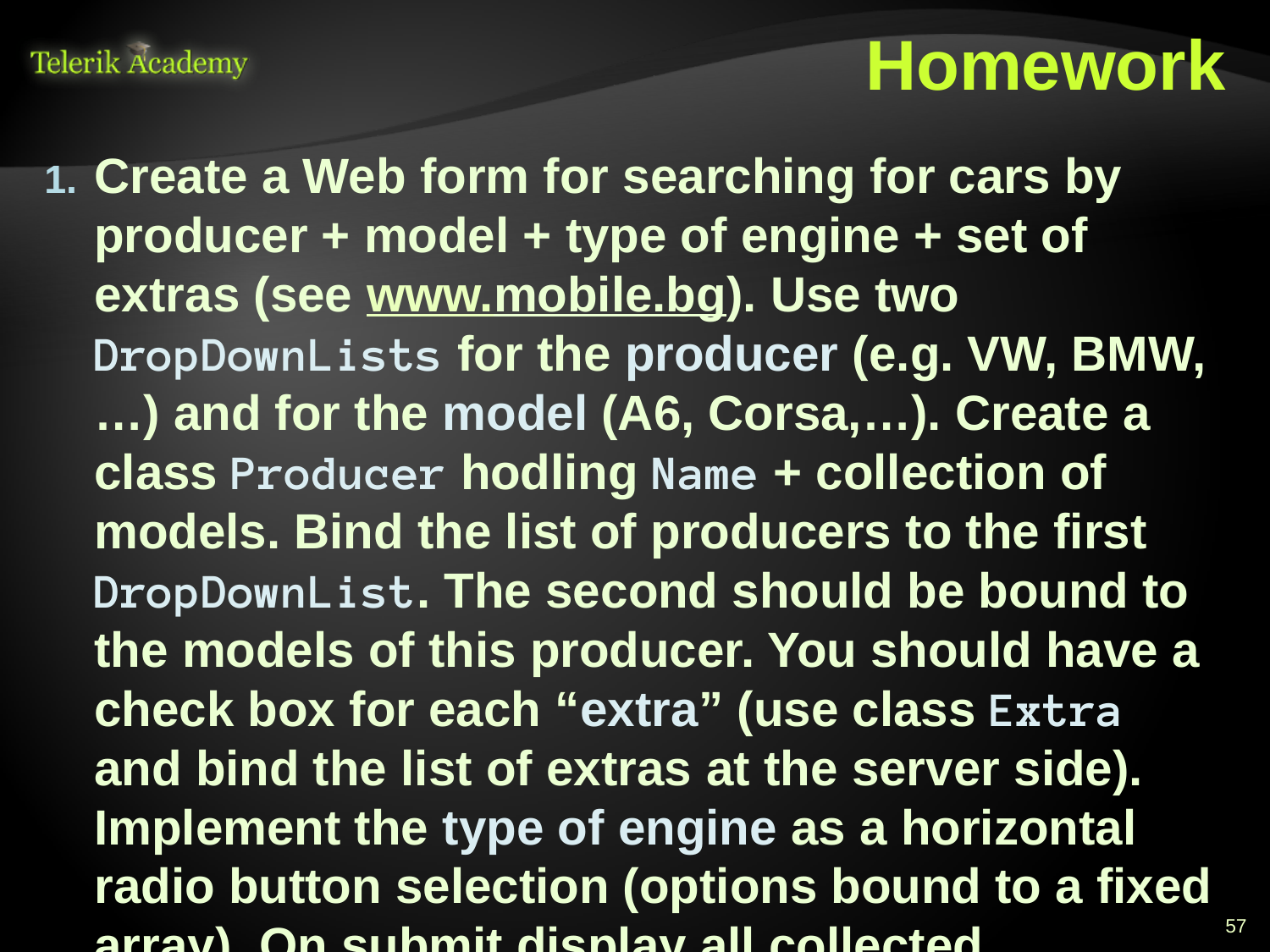

# Homework
Create a Web form for searching for cars by producer + model + type of engine + set of extras (see www.mobile.bg). Use two DropDownLists for the producer (e.g. VW, BMW, …) and for the model (A6, Corsa,…). Create a class Producer hodling Name + collection of models. Bind the list of producers to the first DropDownList. The second should be bound to the models of this producer. You should have a check box for each “extra” (use class Extra and bind the list of extras at the server side). Implement the type of engine as a horizontal radio button selection (options bound to a fixed array). On submit display all collected information in <asp:Literal>.
57